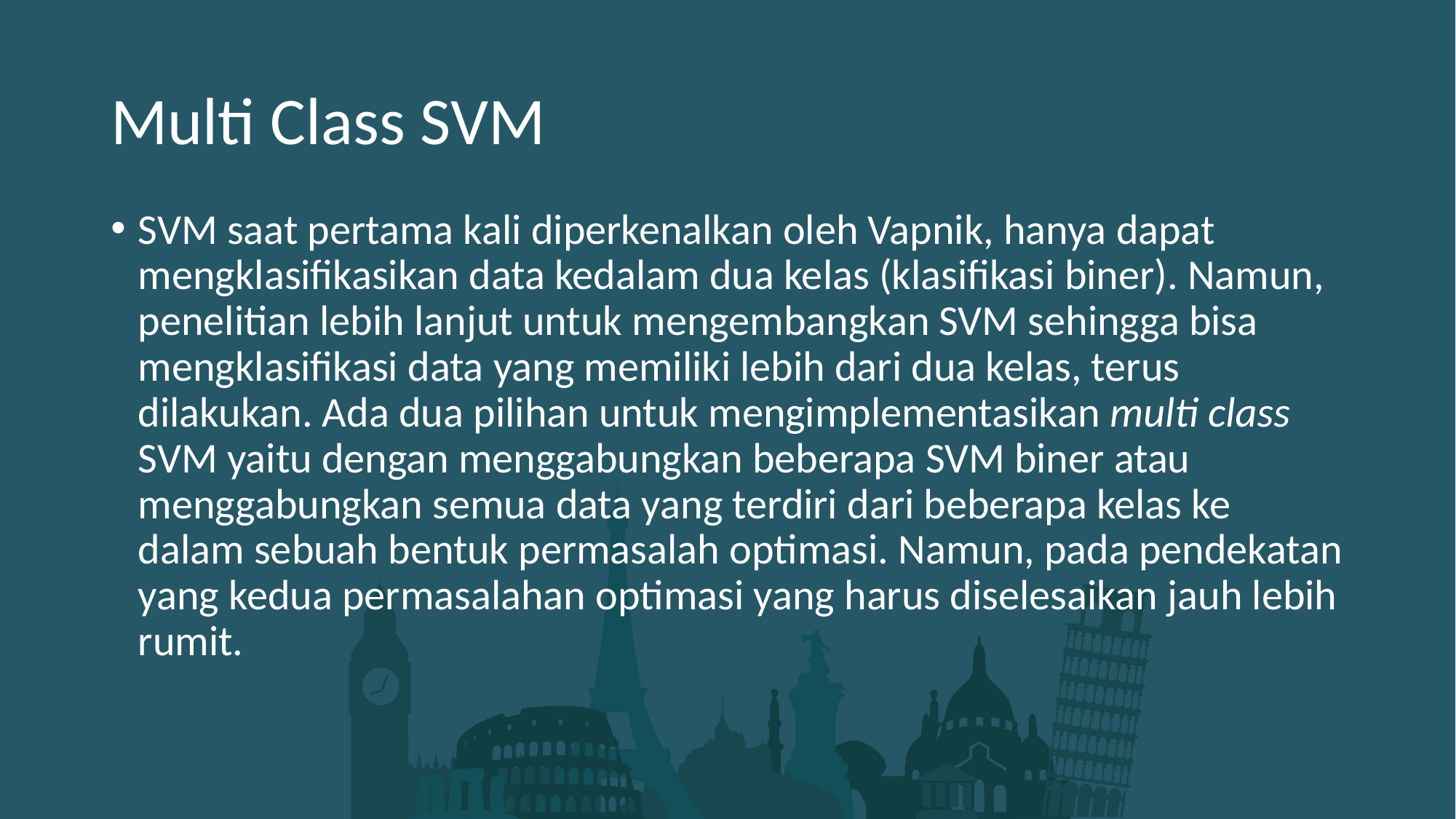

# Multi Class SVM
SVM saat pertama kali diperkenalkan oleh Vapnik, hanya dapat mengklasifikasikan data kedalam dua kelas (klasifikasi biner). Namun, penelitian lebih lanjut untuk mengembangkan SVM sehingga bisa mengklasifikasi data yang memiliki lebih dari dua kelas, terus dilakukan. Ada dua pilihan untuk mengimplementasikan multi class SVM yaitu dengan menggabungkan beberapa SVM biner atau menggabungkan semua data yang terdiri dari beberapa kelas ke dalam sebuah bentuk permasalah optimasi. Namun, pada pendekatan yang kedua permasalahan optimasi yang harus diselesaikan jauh lebih rumit.